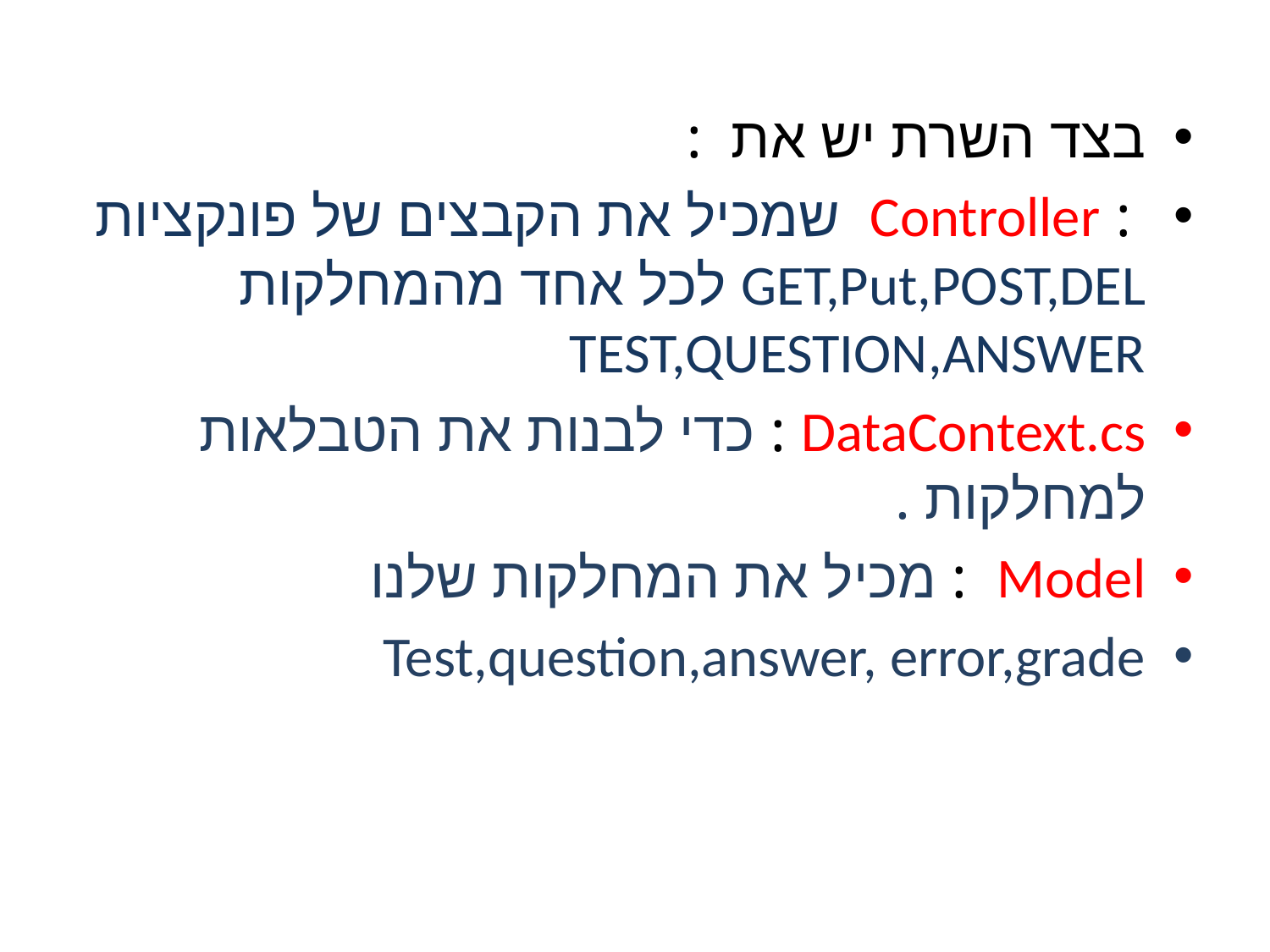

בצד השרת יש את  :
 : Controller  שמכיל את הקבצים של פונקציות GET,Put,POST,DEL לכל אחד מהמחלקות TEST,QUESTION,ANSWER
DataContext.cs : כדי לבנות את הטבלאות למחלקות .
Model  : מכיל את המחלקות שלנו
Test,question,answer, error,grade